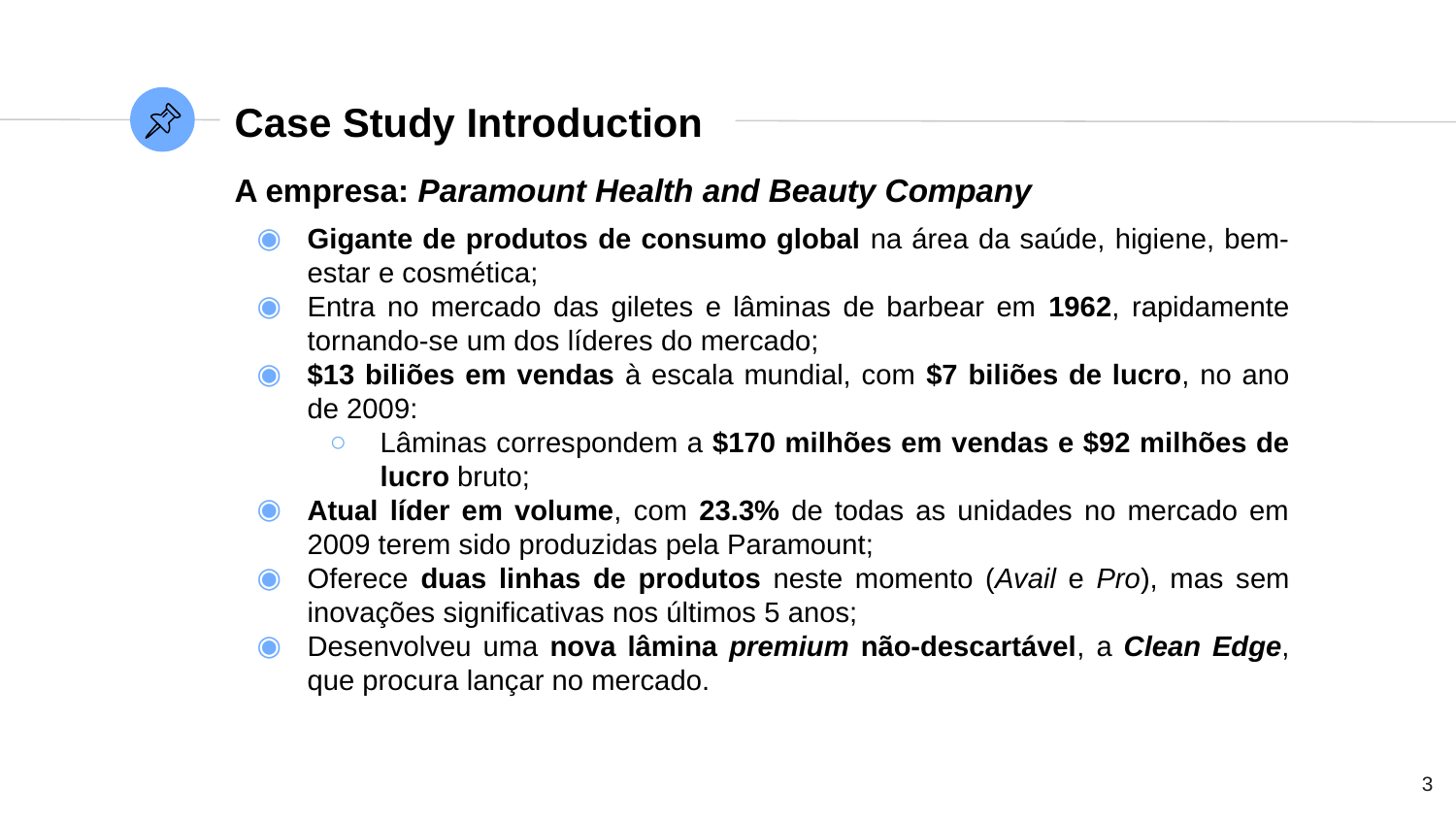

# Case Study Introduction

A empresa: Paramount Health and Beauty Company
Gigante de produtos de consumo global na área da saúde, higiene, bem-estar e cosmética;
Entra no mercado das giletes e lâminas de barbear em 1962, rapidamente tornando-se um dos líderes do mercado;
$13 biliões em vendas à escala mundial, com $7 biliões de lucro, no ano de 2009:
Lâminas correspondem a $170 milhões em vendas e $92 milhões de lucro bruto;
Atual líder em volume, com 23.3% de todas as unidades no mercado em 2009 terem sido produzidas pela Paramount;
Oferece duas linhas de produtos neste momento (Avail e Pro), mas sem inovações significativas nos últimos 5 anos;
Desenvolveu uma nova lâmina premium não-descartável, a Clean Edge, que procura lançar no mercado.

3